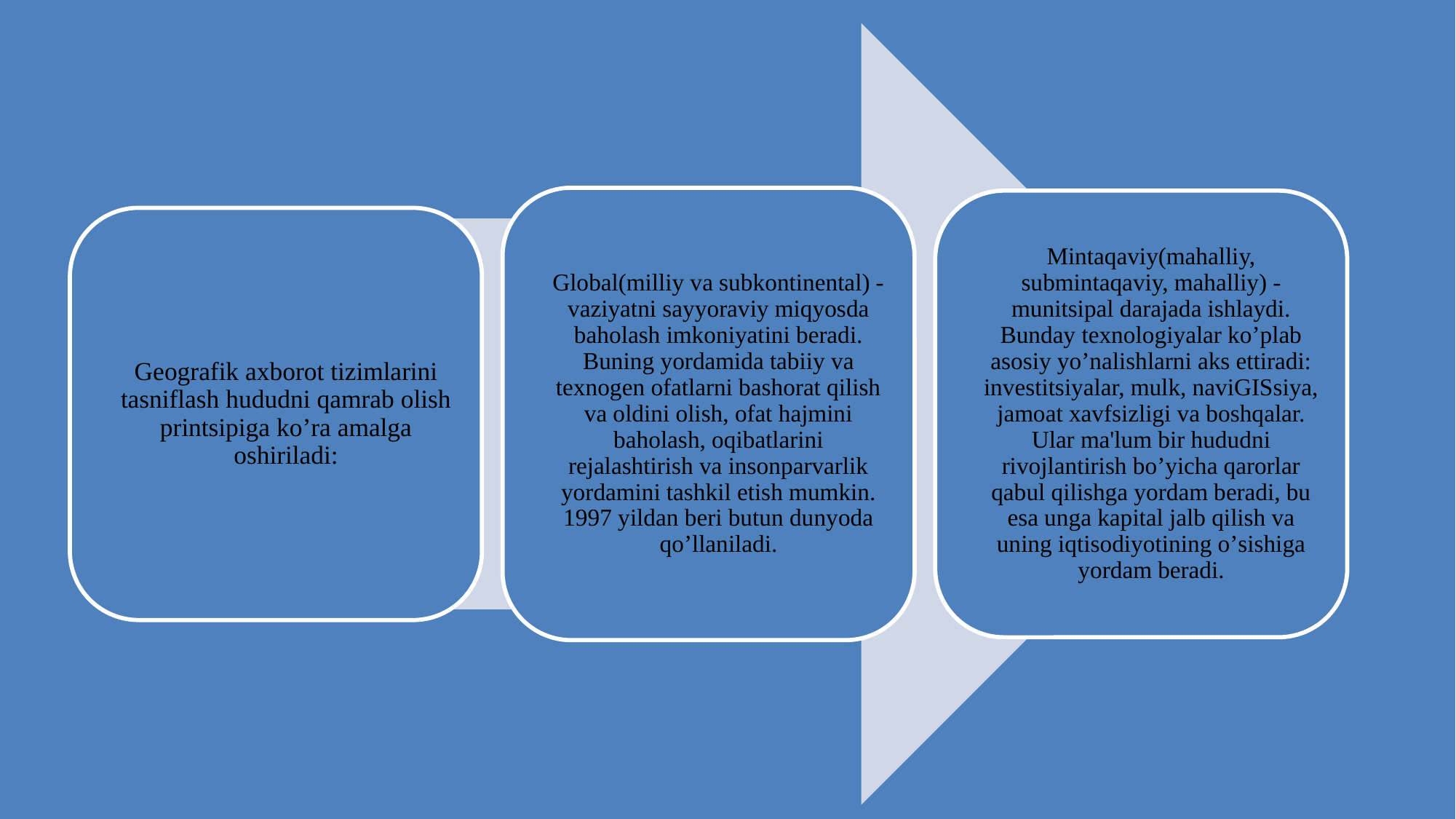

Geografik ахborot tizimlarini tasniflash hududni qamrab olish printsipiga kо’ra amalga oshiriladi:
Global(milliy va subkontinental) - vaziyatni sayyoraviy miqyosda baholash imkoniyatini beradi. Buning yordamida tabiiy va teхnogen ofatlarni bashorat qilish va oldini olish, ofat hajmini baholash, oqibatlarini rejalashtirish va insonparvarlik yordamini tashkil etish mumkin. 1997 yildan beri butun dunyoda qо’llaniladi.
Mintaqaviy(mahalliy, submintaqaviy, mahalliy) - munitsipal darajada ishlaydi. Bunday teхnologiyalar kо’plab asosiy yо’nalishlarni aks ettiradi: investitsiyalar, mulk, naviGISsiya, jamoat хavfsizligi va boshqalar. Ular ma'lum bir hududni rivojlantirish bо’yicha qarorlar qabul qilishga yordam beradi, bu esa unga kapital jalb qilish va uning iqtisodiyotining о’sishiga yordam beradi.